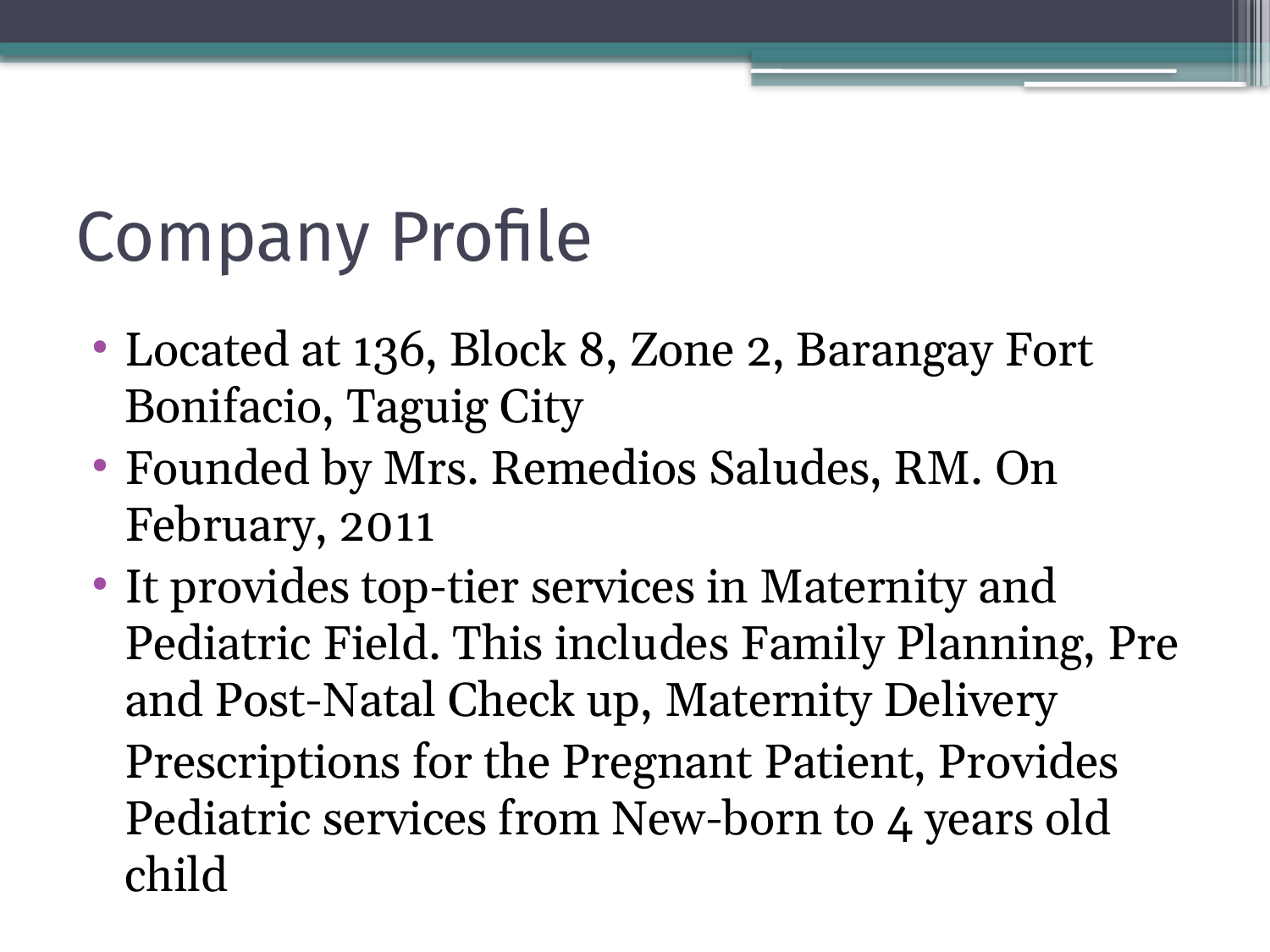

# Company Profile
Located at 136, Block 8, Zone 2, Barangay Fort Bonifacio, Taguig City
Founded by Mrs. Remedios Saludes, RM. On February, 2011
It provides top-tier services in Maternity and Pediatric Field. This includes Family Planning, Pre and Post-Natal Check up, Maternity Delivery
   Prescriptions for the Pregnant Patient, Provides Pediatric services from New-born to 4 years old child